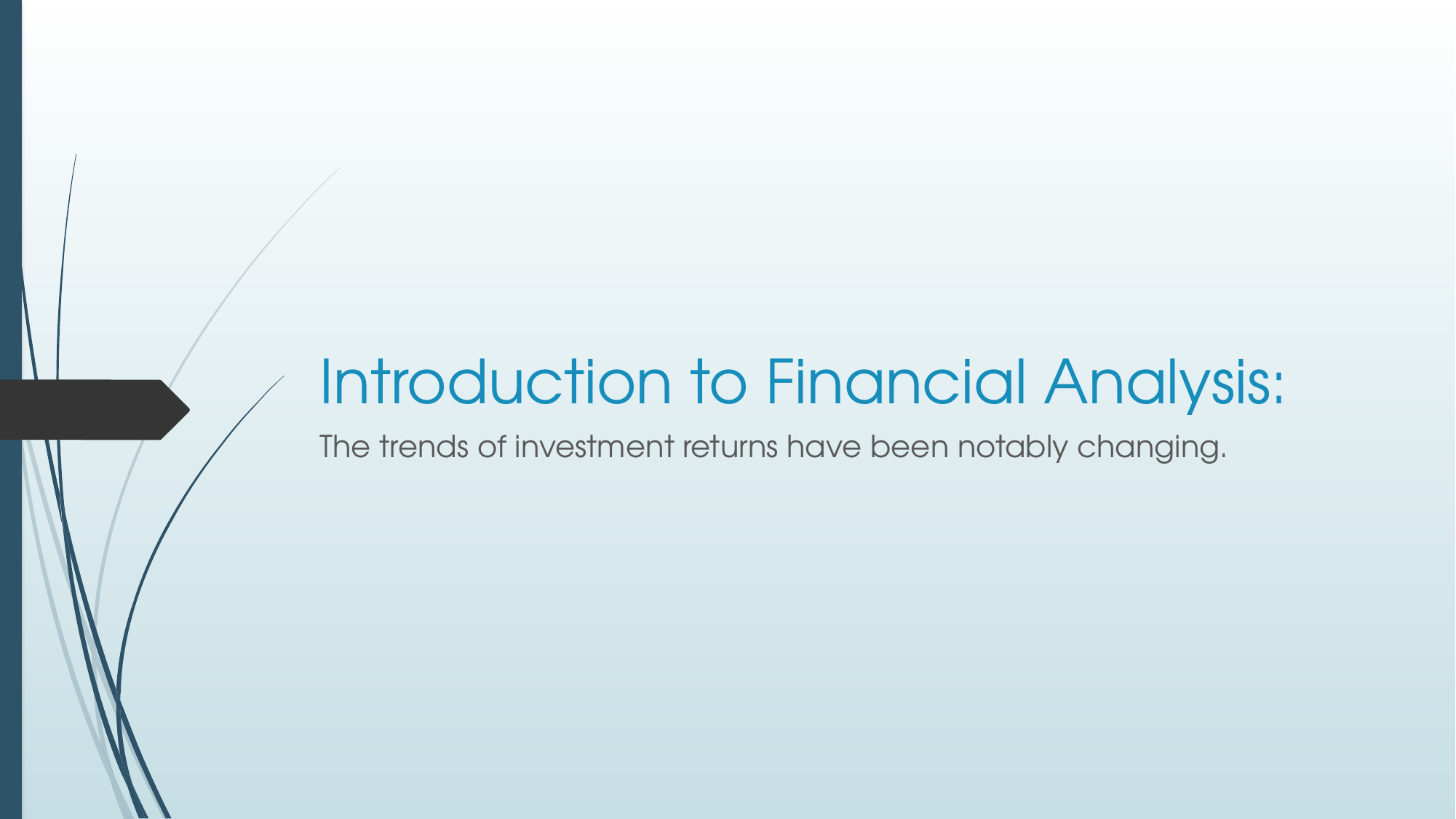

# Introduction to Financial Analysis:
The trends of investment returns have been notably changing.